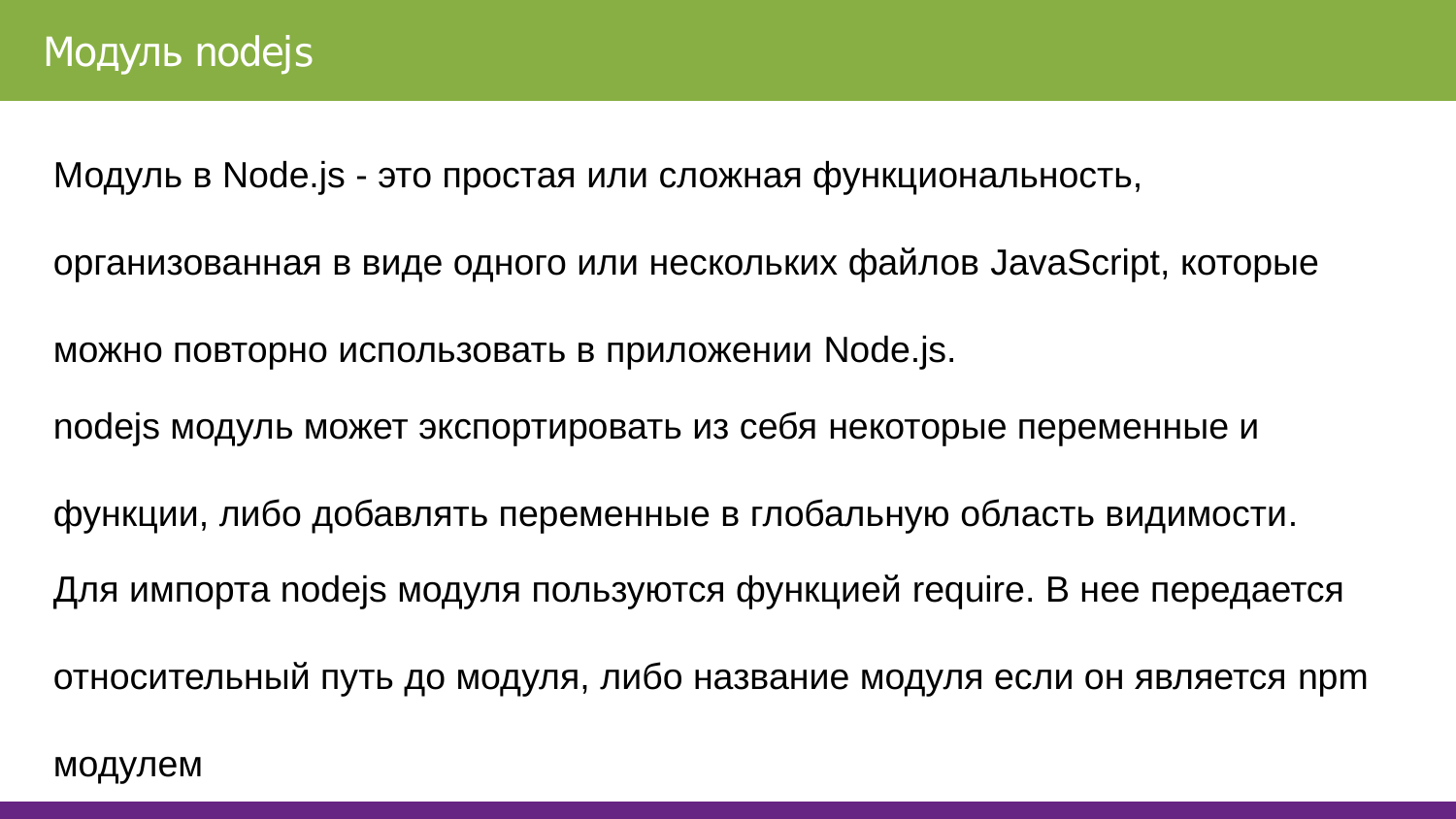

Модуль nodejs

Модуль в Node.js - это простая или сложная функциональность, организованная в виде одного или нескольких файлов JavaScript, которые можно повторно использовать в приложении Node.js.
nodejs модуль может экспортировать из себя некоторые переменные и функции, либо добавлять переменные в глобальную область видимости.
Для импорта nodejs модуля пользуются функцией require. В нее передается относительный путь до модуля, либо название модуля если он является npm модулем